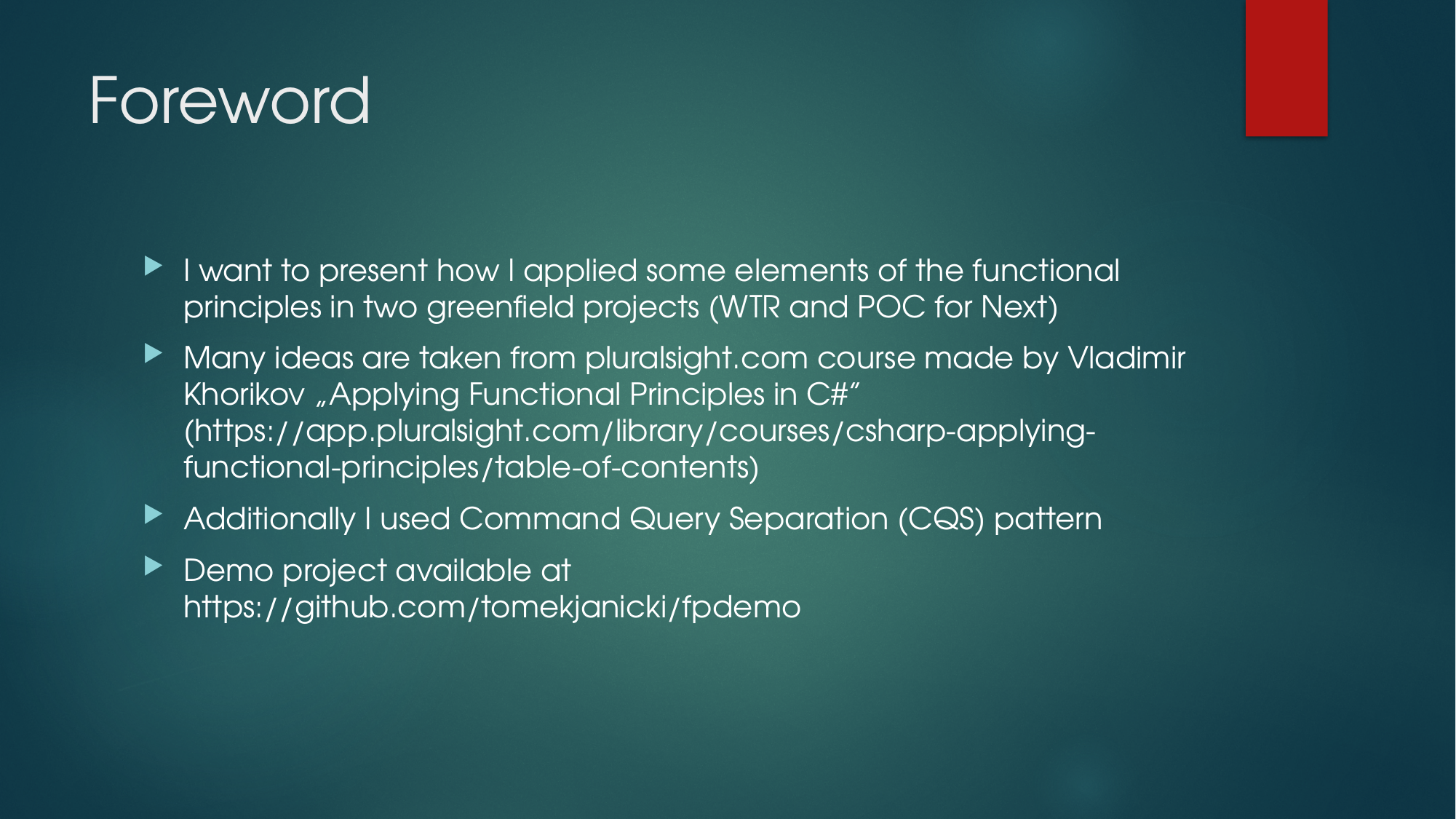

# Foreword
I want to present how I applied some elements of the functional principles in two greenfield projects (WTR and POC for Next)
Many ideas are taken from pluralsight.com course made by Vladimir Khorikov „Applying Functional Principles in C#” (https://app.pluralsight.com/library/courses/csharp-applying-functional-principles/table-of-contents)
Additionally I used Command Query Separation (CQS) pattern
Demo project available at https://github.com/tomekjanicki/fpdemo